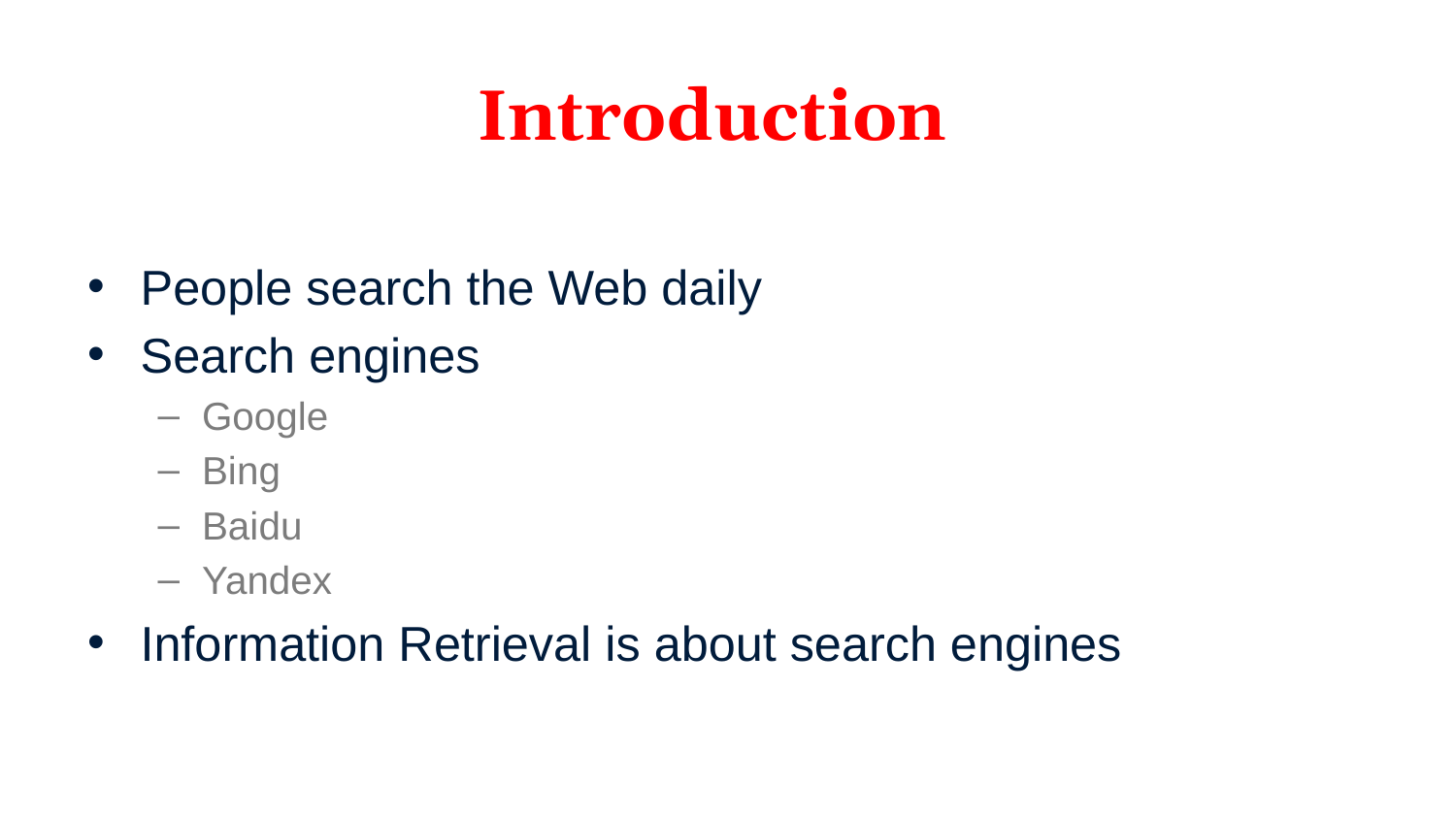

# Introduction
People search the Web daily
Search engines
Google
Bing
Baidu
Yandex
Information Retrieval is about search engines